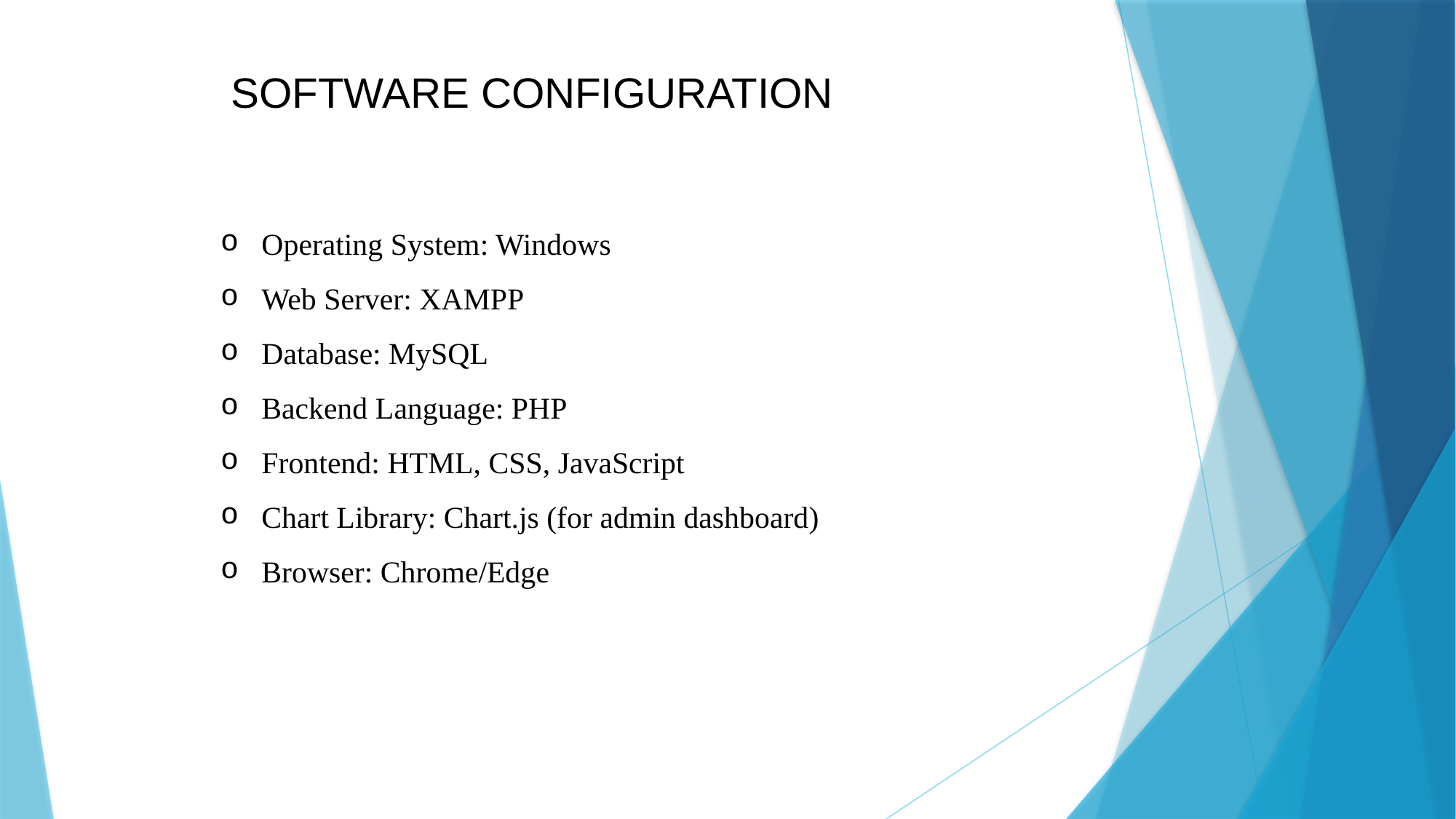

SOFTWARE CONFIGURATION
Operating System: Windows
Web Server: XAMPP
Database: MySQL
Backend Language: PHP
Frontend: HTML, CSS, JavaScript
Chart Library: Chart.js (for admin dashboard)
Browser: Chrome/Edge